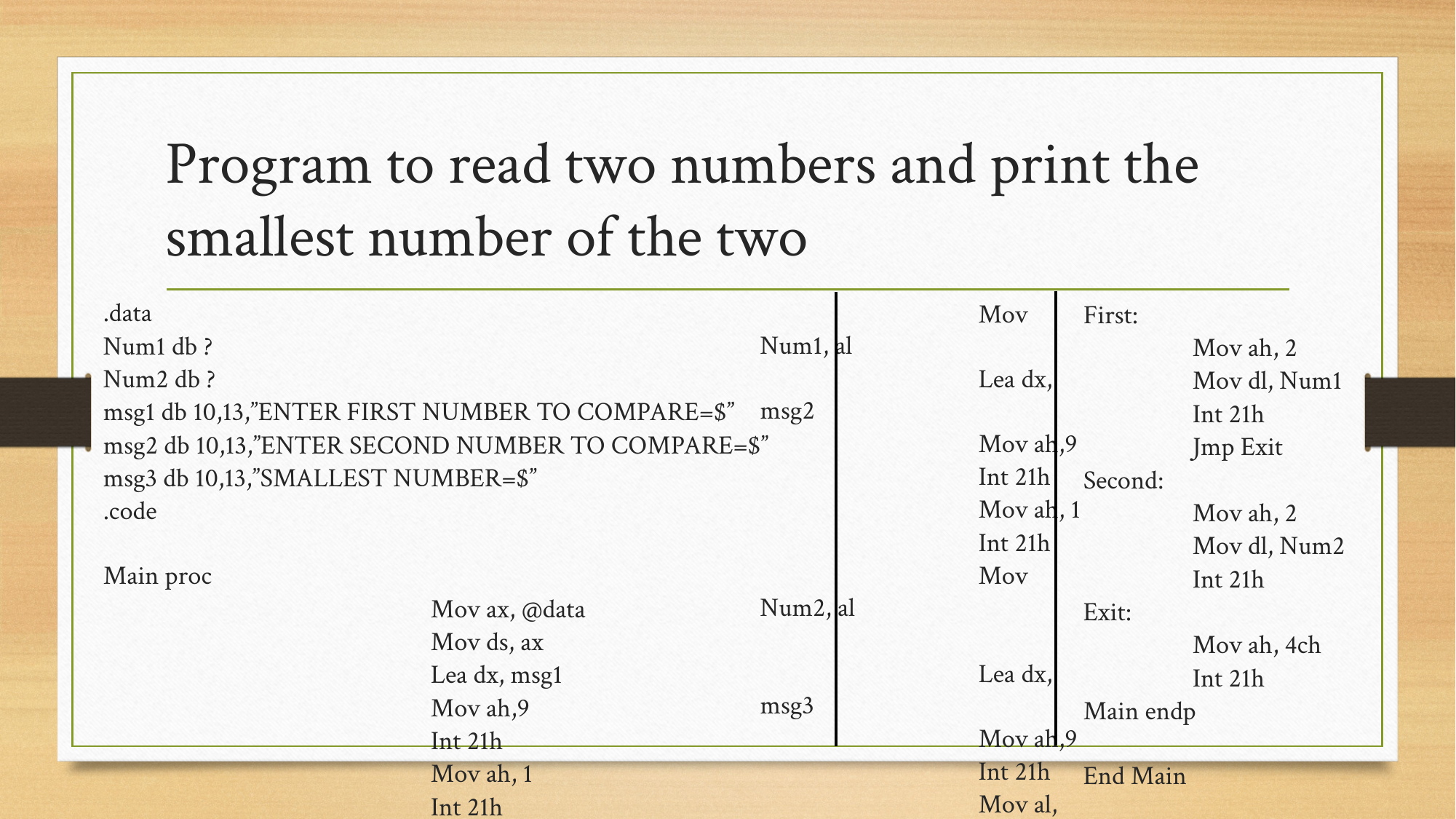

Program to read two numbers and print the smallest number of the two
.data
Num1 db ?
Num2 db ?
msg1 db 10,13,”ENTER FIRST NUMBER TO COMPARE=$”
msg2 db 10,13,”ENTER SECOND NUMBER TO COMPARE=$”
msg3 db 10,13,”SMALLEST NUMBER=$”
.code
Main proc
			Mov ax, @data
			Mov ds, ax
			Lea dx, msg1
        			Mov ah,9
        			Int 21h
       			Mov ah, 1
      			Int 21h

		Mov Num1, al
		Lea dx, msg2
        		Mov ah,9
        		Int 21h
     		Mov ah, 1
      		Int 21h
        		Mov Num2, al

		Lea dx, msg3
        		Mov ah,9
        		Int 21h
       		Mov al, Num1
		Cmp al, Num2
		JG Second

First:
	Mov ah, 2
	Mov dl, Num1
	Int 21h
	Jmp Exit
Second:
	Mov ah, 2
	Mov dl, Num2
	Int 21h
Exit:
	Mov ah, 4ch
	Int 21h
Main endp
End Main